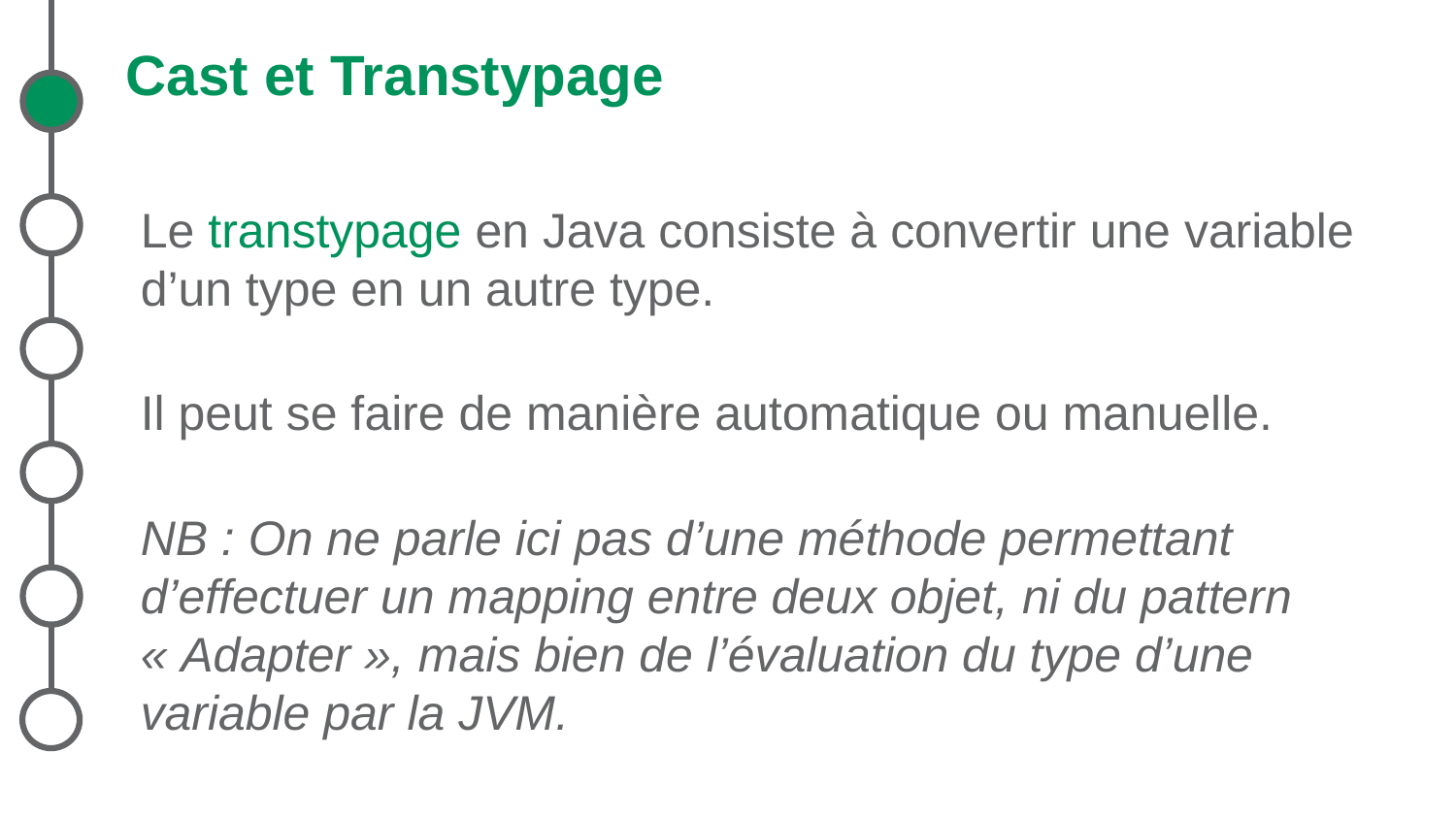

# Cast et Transtypage

Le transtypage en Java consiste à convertir une variable d’un type en un autre type.

Il peut se faire de manière automatique ou manuelle.

NB : On ne parle ici pas d’une méthode permettant d’effectuer un mapping entre deux objet, ni du pattern « Adapter », mais bien de l’évaluation du type d’une variable par la JVM.